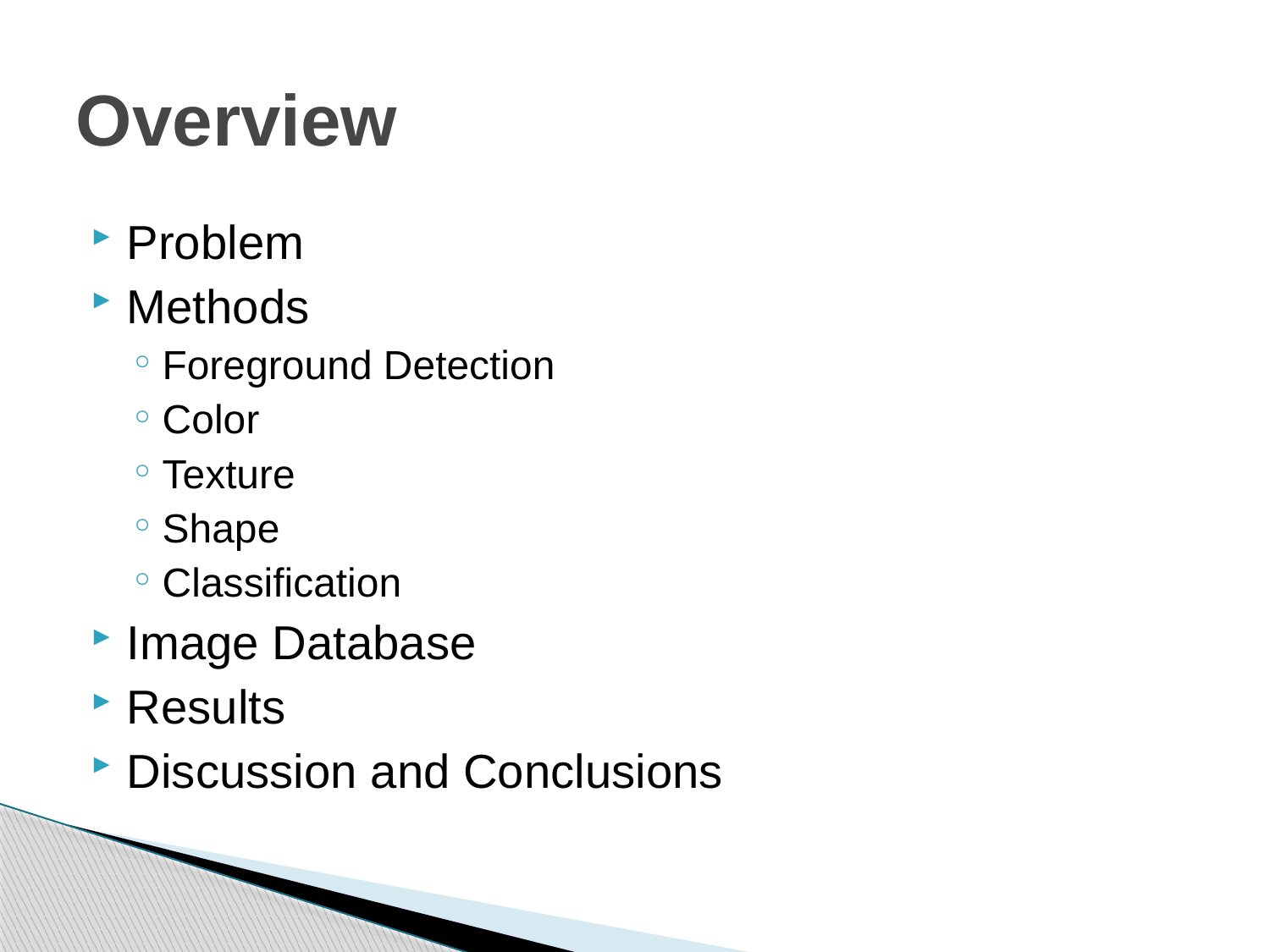

# Overview
Problem
Methods
Foreground Detection
Color
Texture
Shape
Classification
Image Database
Results
Discussion and Conclusions